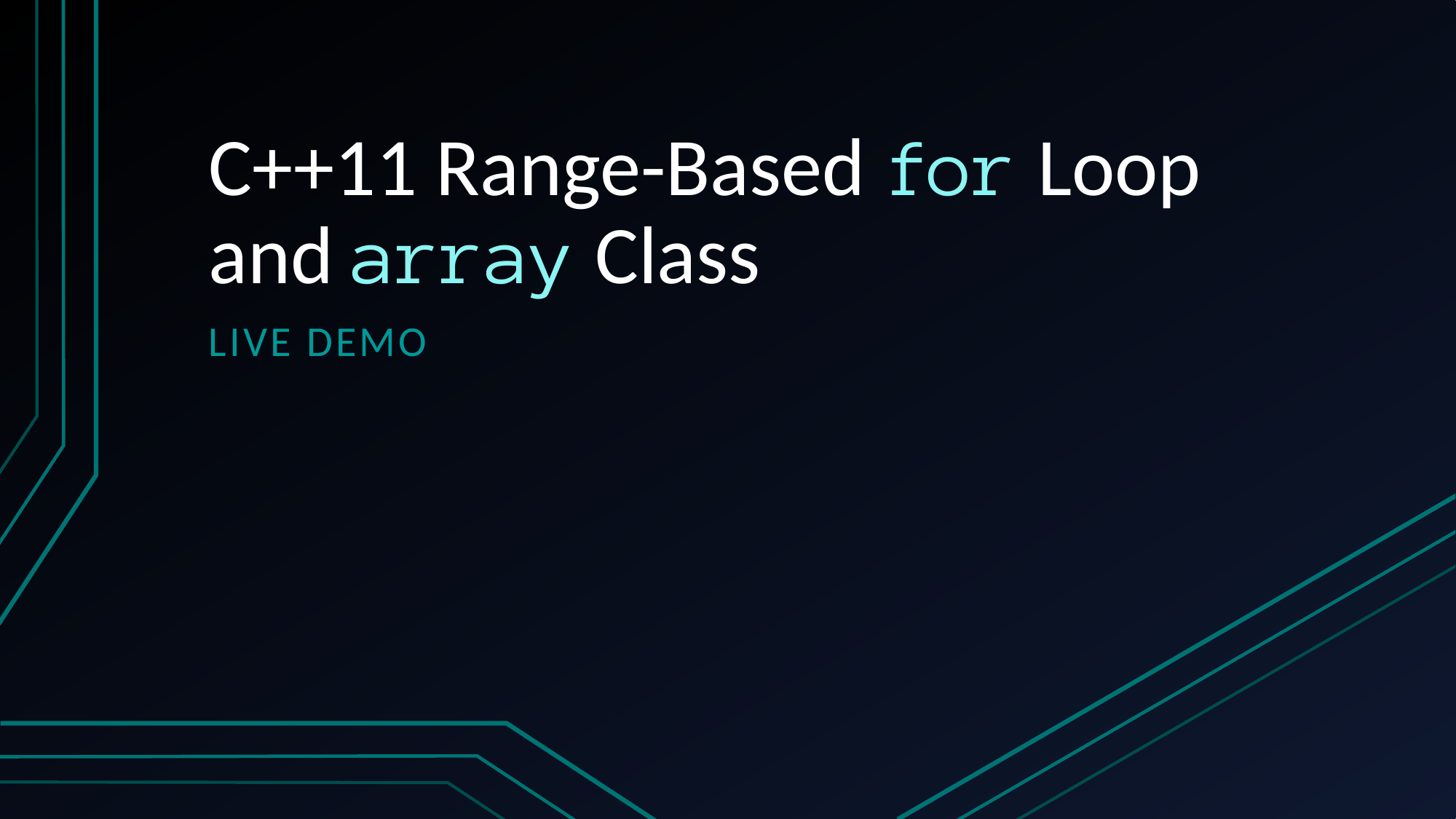

# C++11 Range-Based for Loop and array Class
Live Demo